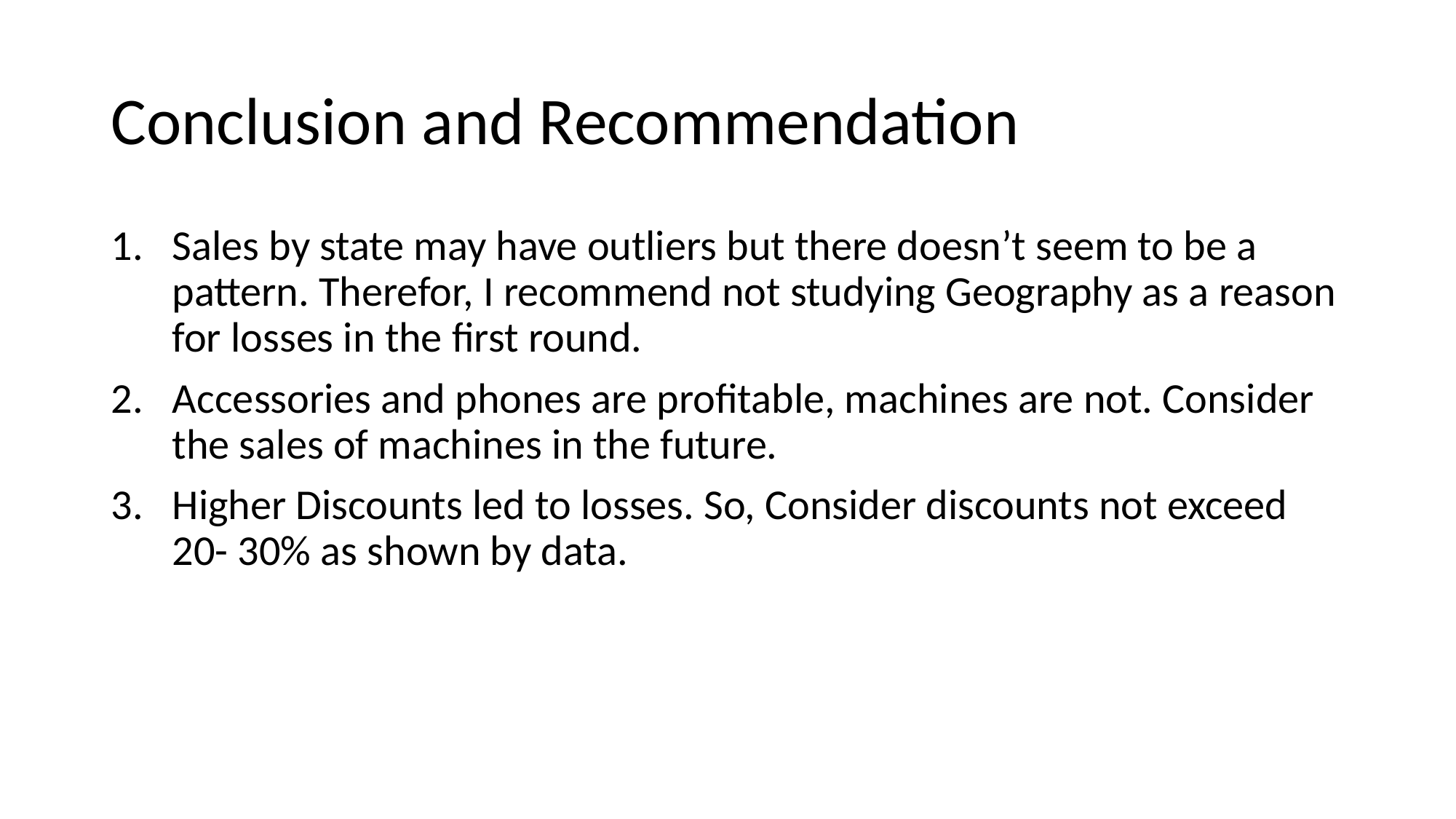

# Conclusion and Recommendation
Sales by state may have outliers but there doesn’t seem to be a pattern. Therefor, I recommend not studying Geography as a reason for losses in the first round.
Accessories and phones are profitable, machines are not. Consider the sales of machines in the future.
Higher Discounts led to losses. So, Consider discounts not exceed 20- 30% as shown by data.